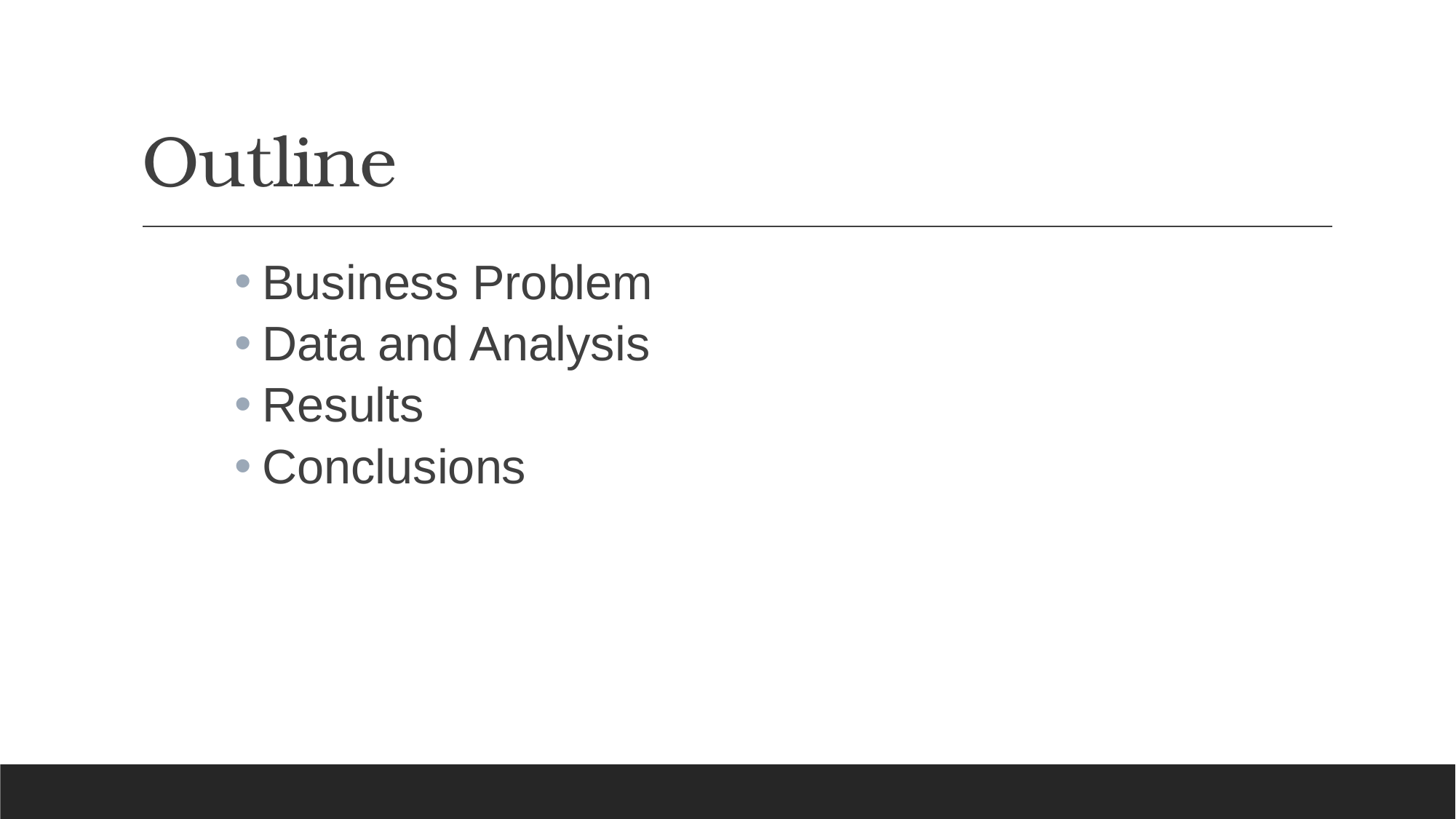

# Outline
Business Problem
Data and Analysis
Results
Conclusions